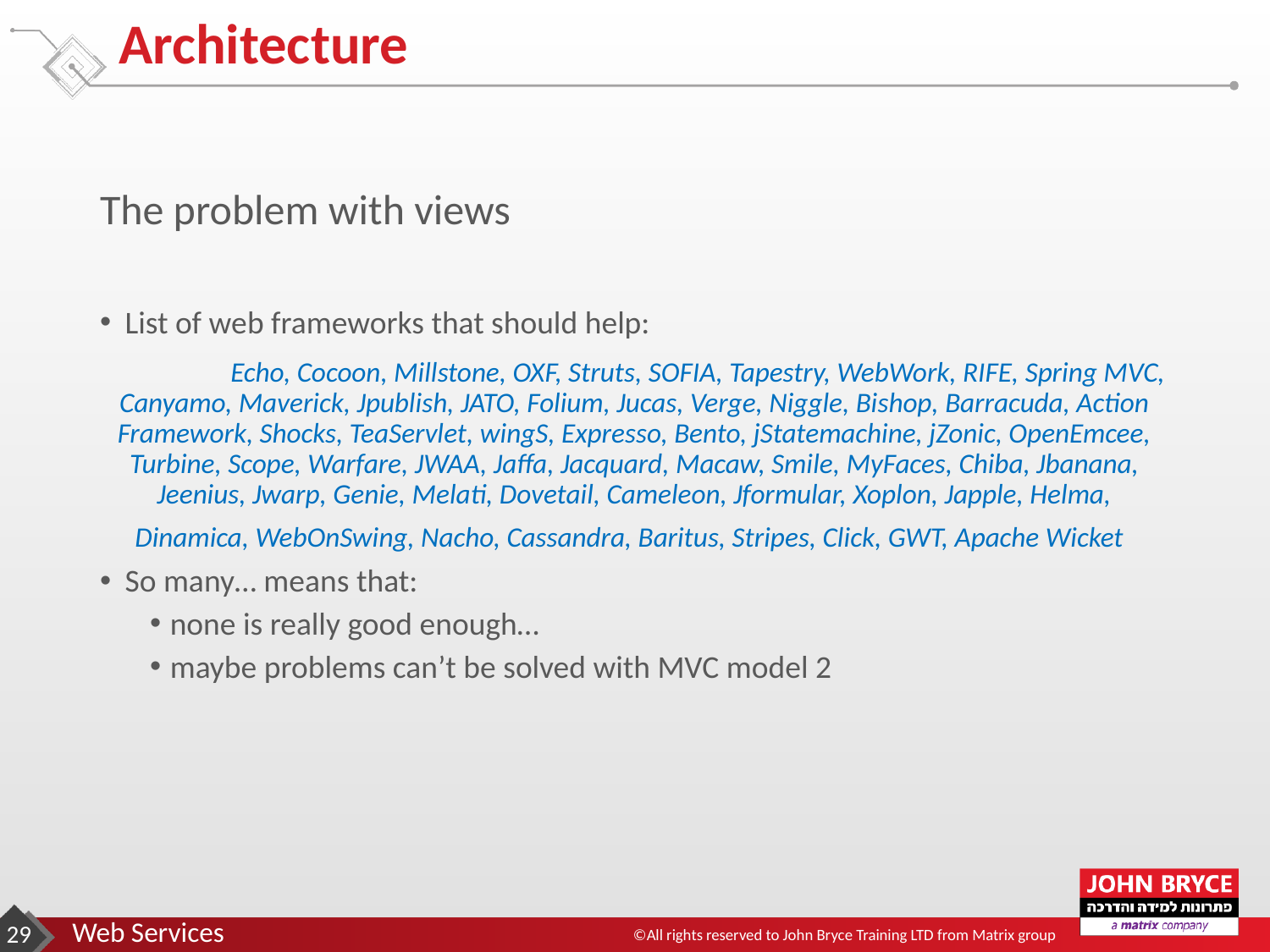

# Architecture
The problem with views

List of web frameworks that should help:
	Echo, Cocoon, Millstone, OXF, Struts, SOFIA, Tapestry, WebWork, RIFE, Spring MVC, Canyamo, Maverick, Jpublish, JATO, Folium, Jucas, Verge, Niggle, Bishop, Barracuda, Action Framework, Shocks, TeaServlet, wingS, Expresso, Bento, jStatemachine, jZonic, OpenEmcee, Turbine, Scope, Warfare, JWAA, Jaffa, Jacquard, Macaw, Smile, MyFaces, Chiba, Jbanana, Jeenius, Jwarp, Genie, Melati, Dovetail, Cameleon, Jformular, Xoplon, Japple, Helma, Dinamica, WebOnSwing, Nacho, Cassandra, Baritus, Stripes, Click, GWT, Apache Wicket
So many… means that:
none is really good enough…
maybe problems can’t be solved with MVC model 2

29